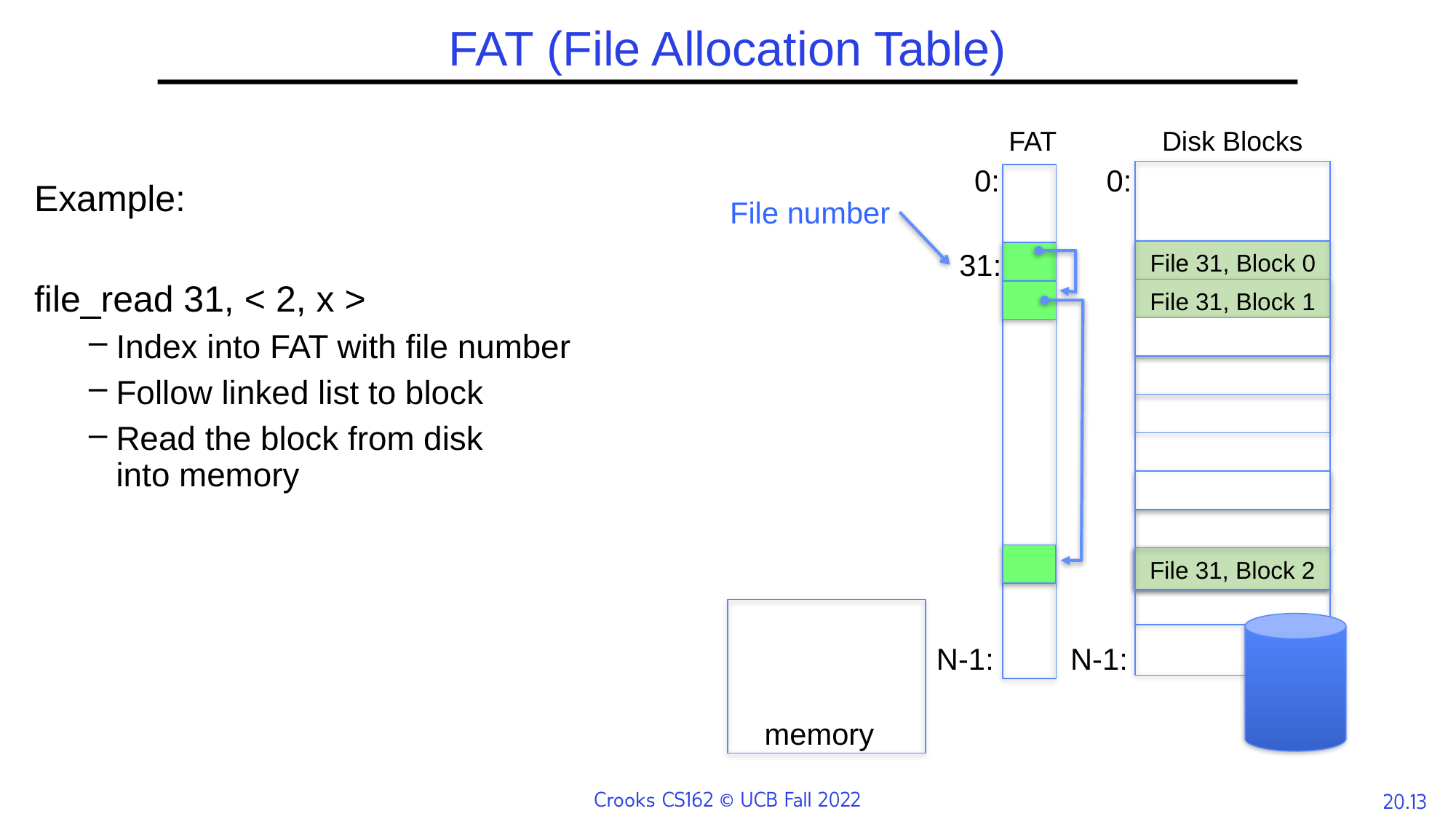

# FAT (File Allocation Table)
FAT
Disk Blocks

Example:

file_read 31, < 2, x >
Index into FAT with file number
Follow linked list to block
Read the block from disk
into memory

0:
0:

File number
31:

File 31, Block 0

File 31, Block 1

File 31, Block 2

File 31, Block 2

N-1:
N-1:
memory